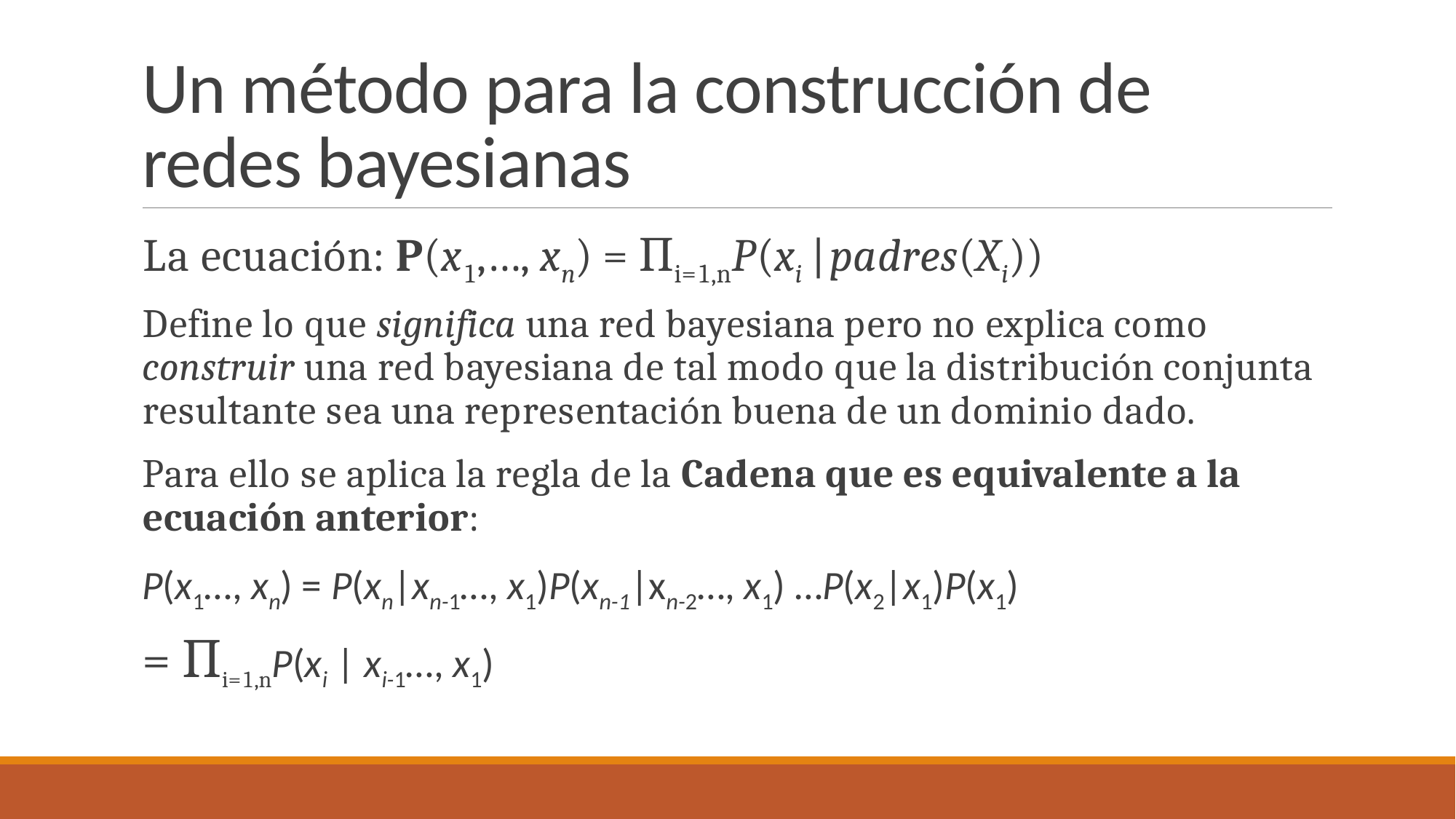

# Un método para la construcción de redes bayesianas
La ecuación: P(x1,…, xn) = Пi=1,nP(xi |padres(Xi))
Define lo que significa una red bayesiana pero no explica como construir una red bayesiana de tal modo que la distribución conjunta resultante sea una representación buena de un dominio dado.
Para ello se aplica la regla de la Cadena que es equivalente a la ecuación anterior:
P(x1…, xn) = P(xn|xn-1…, x1)P(xn-1|xn-2…, x1) …P(x2|x1)P(x1)
= Пi=1,nP(xi | xi-1…, x1)